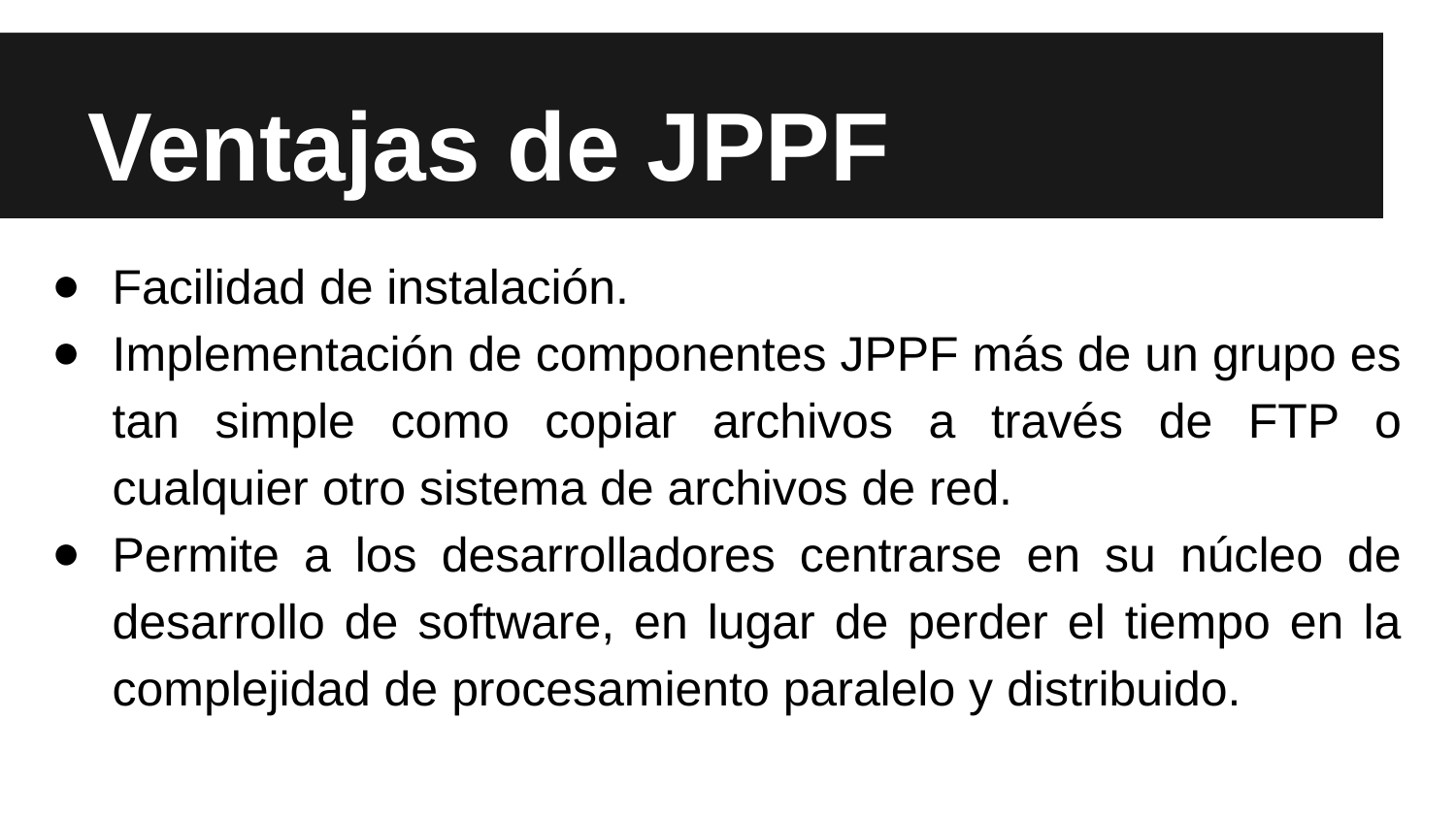

# Ventajas de JPPF
Facilidad de instalación.
Implementación de componentes JPPF más de un grupo es tan simple como copiar archivos a través de FTP o cualquier otro sistema de archivos de red.
Permite a los desarrolladores centrarse en su núcleo de desarrollo de software, en lugar de perder el tiempo en la complejidad de procesamiento paralelo y distribuido.